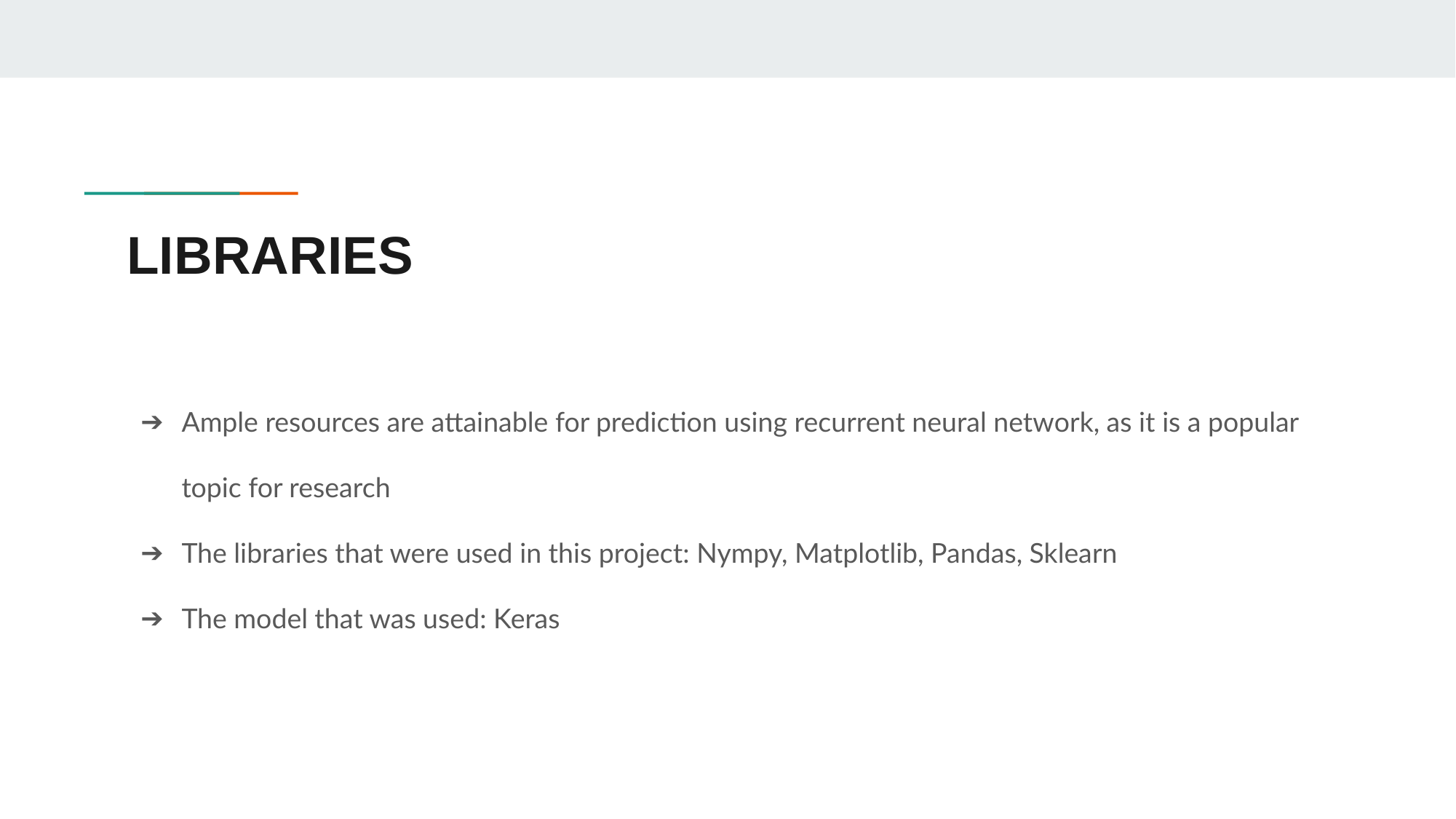

# LIBRARIES
Ample resources are attainable for prediction using recurrent neural network, as it is a popular topic for research
The libraries that were used in this project: Nympy, Matplotlib, Pandas, Sklearn
The model that was used: Keras